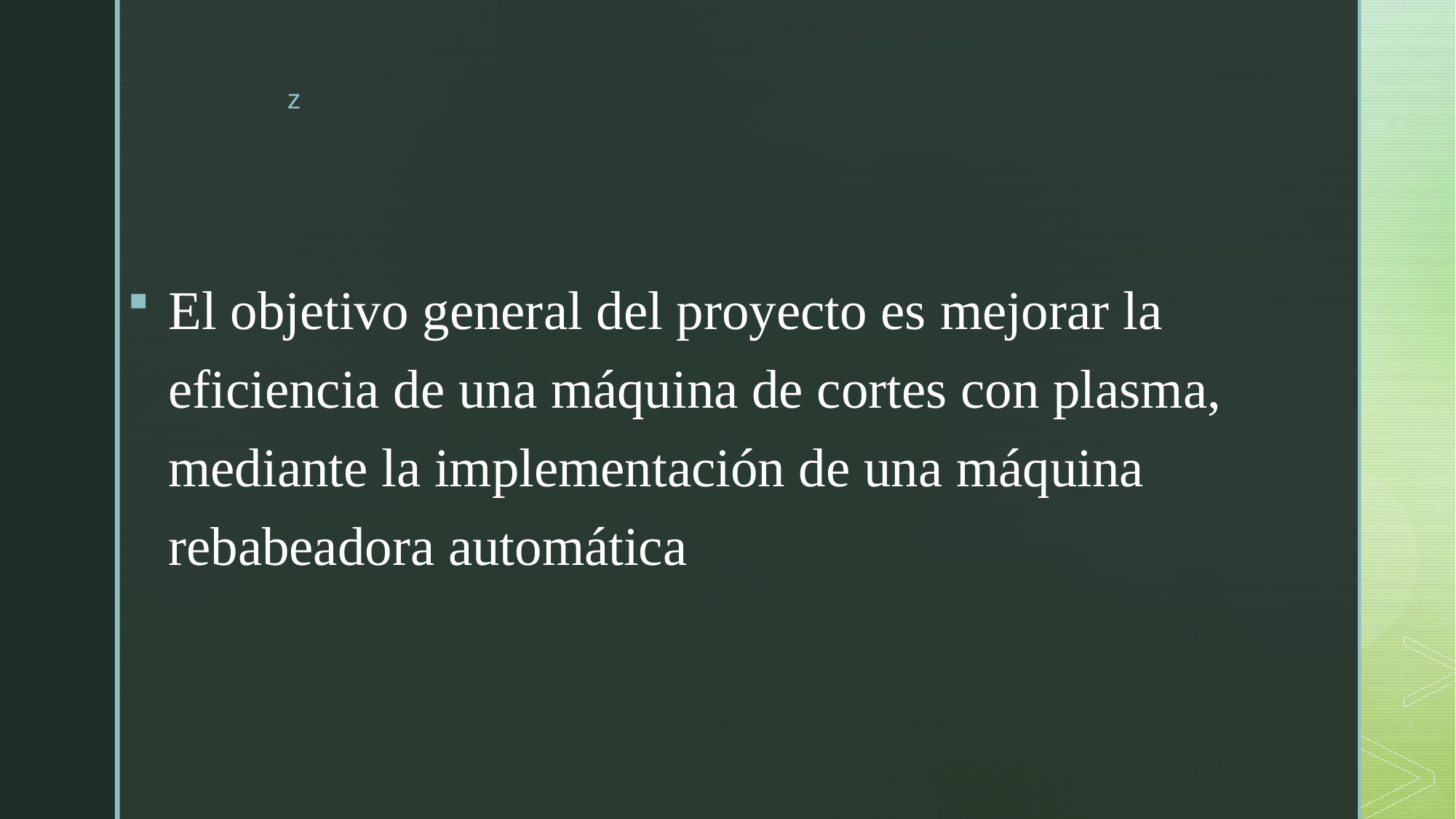

El objetivo general del proyecto es mejorar la eficiencia de una máquina de cortes con plasma, mediante la implementación de una máquina rebabeadora automática